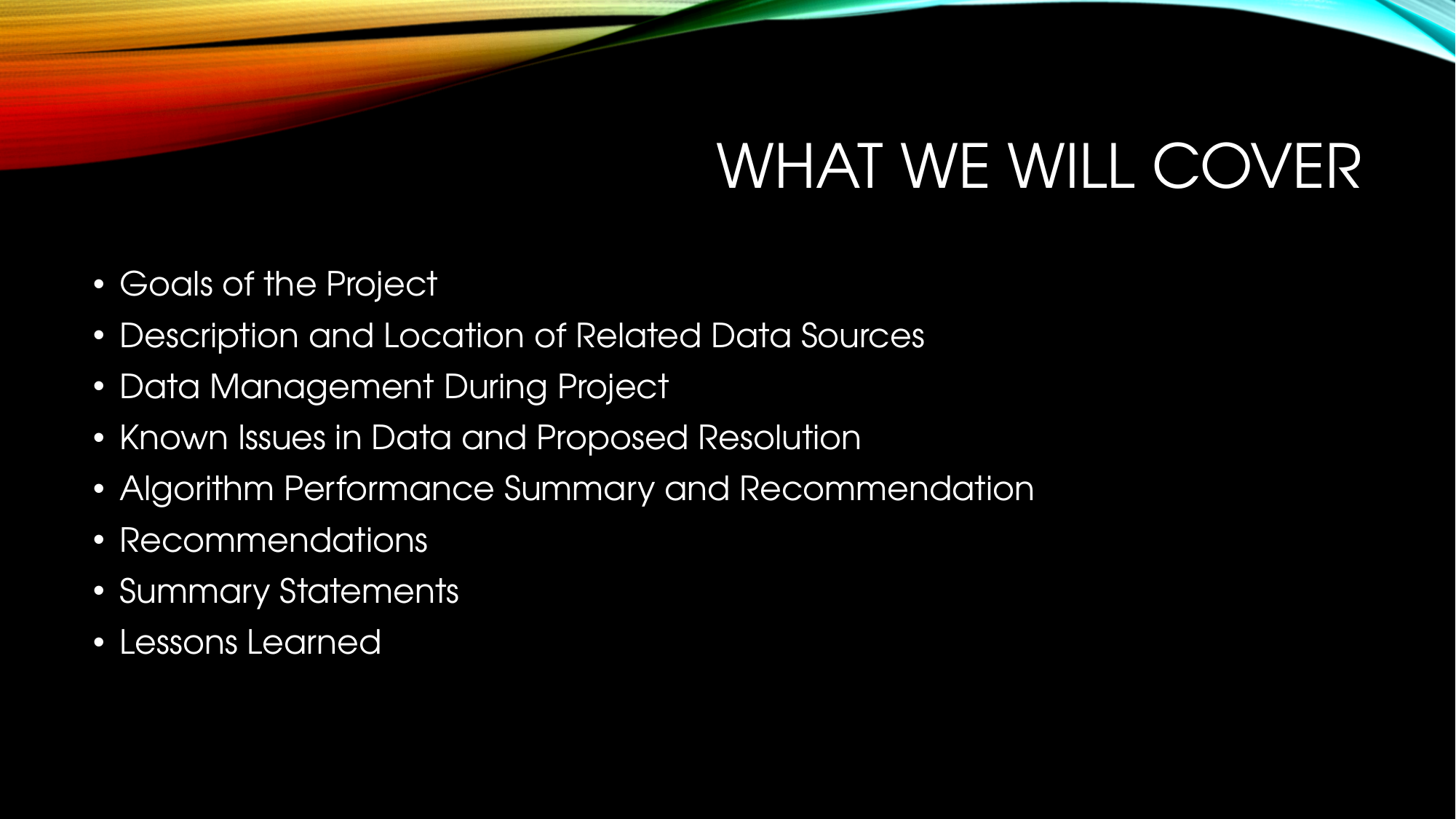

What we will cover
Goals of the Project
Description and Location of Related Data Sources
Data Management During Project
Known Issues in Data and Proposed Resolution
Algorithm Performance Summary and Recommendation
Recommendations
Summary Statements
Lessons Learned